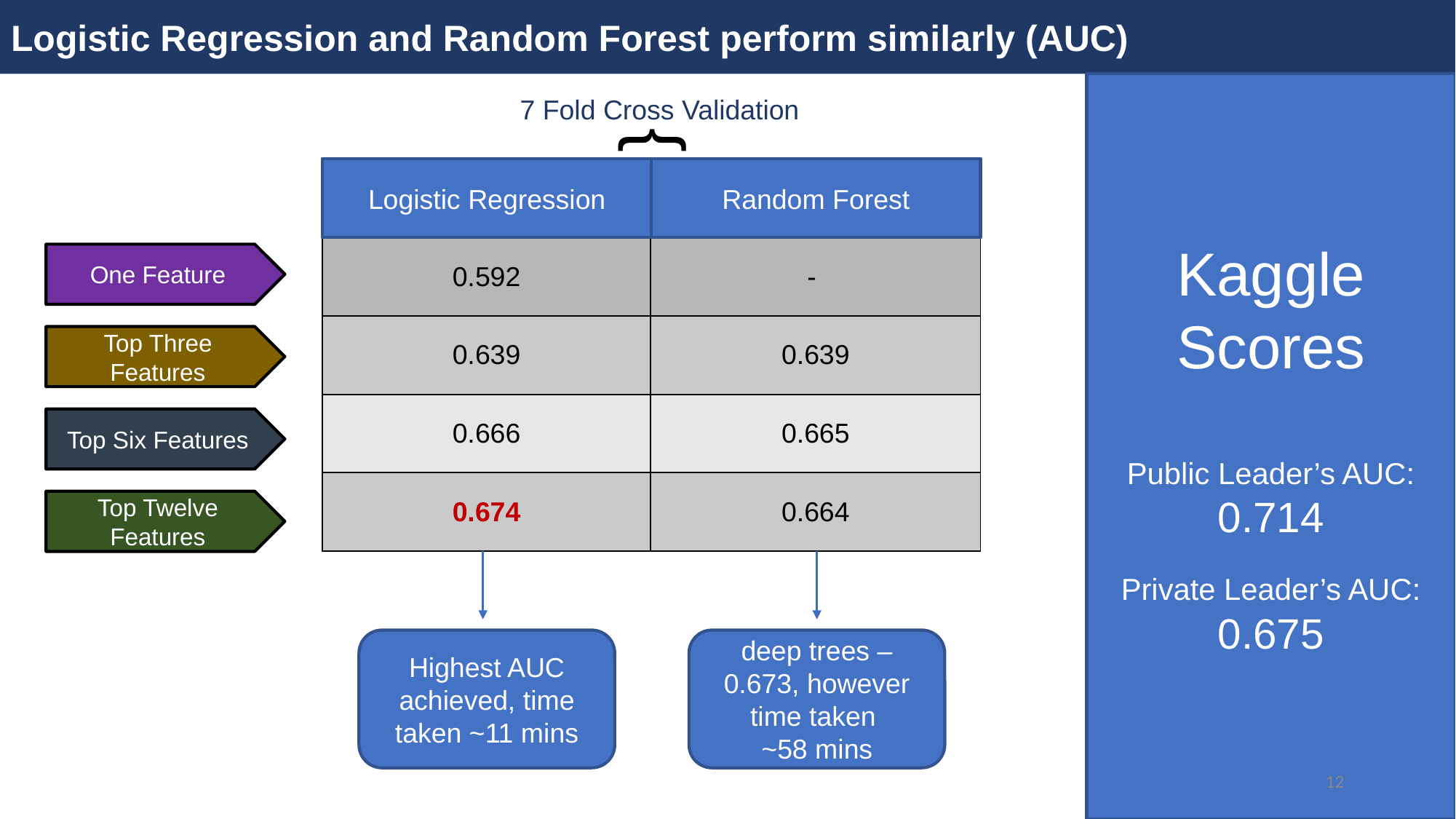

Logistic Regression and Random Forest perform similarly (AUC)
Kaggle
Scores

Public Leader’s AUC: 0.714

Private Leader’s AUC: 0.675
}
7 Fold Cross Validation
Logistic Regression
Random Forest
| 0.592 | - |
| --- | --- |
| 0.639 | 0.639 |
| 0.666 | 0.665 |
| 0.674 | 0.664 |
One Feature
Top Three Features
Top Six Features
Top Twelve Features
Highest AUC achieved, time taken ~11 mins
deep trees – 0.673, however time taken
~58 mins
12